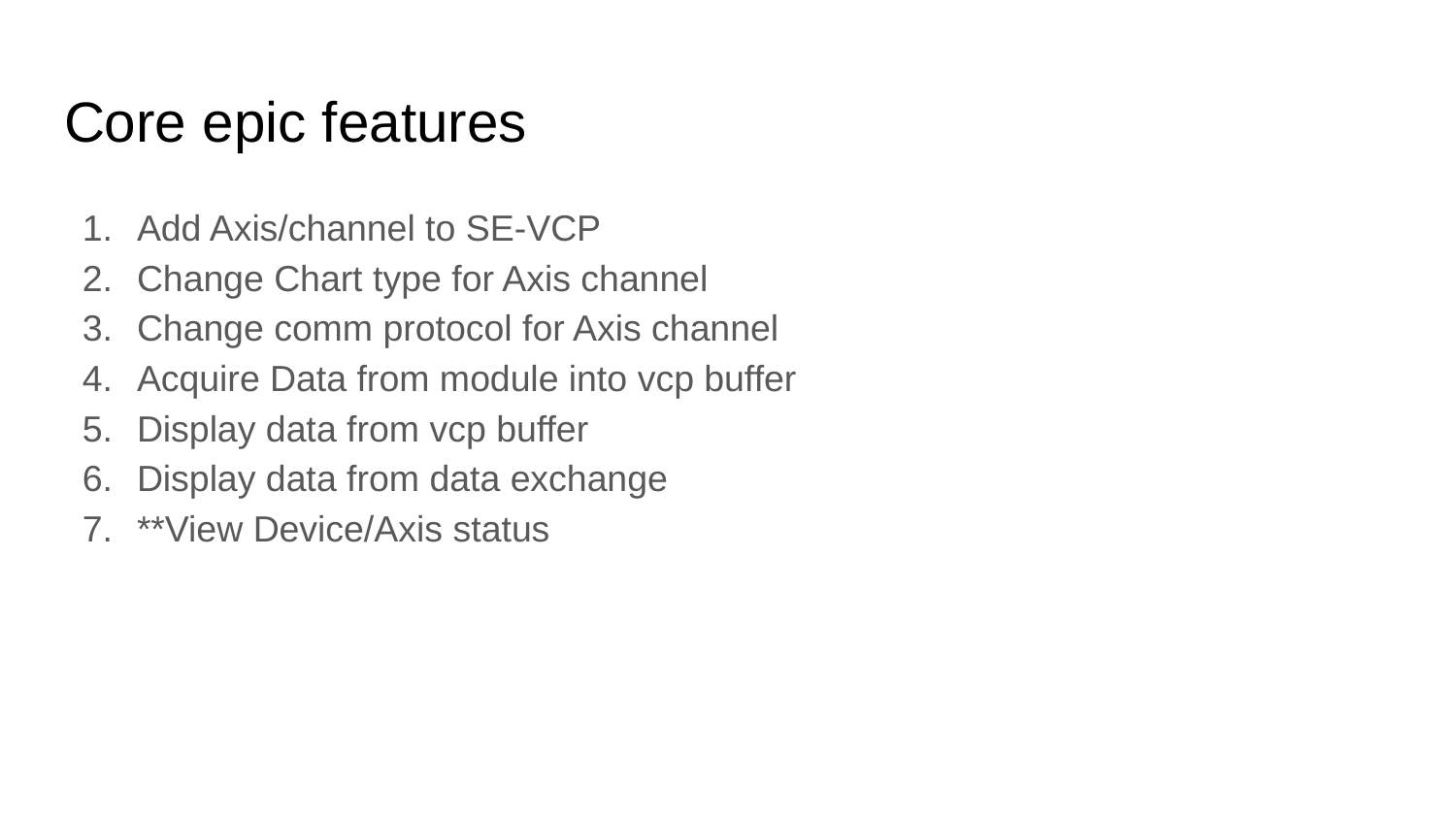

# Core epic features
Add Axis/channel to SE-VCP
Change Chart type for Axis channel
Change comm protocol for Axis channel
Acquire Data from module into vcp buffer
Display data from vcp buffer
Display data from data exchange
**View Device/Axis status